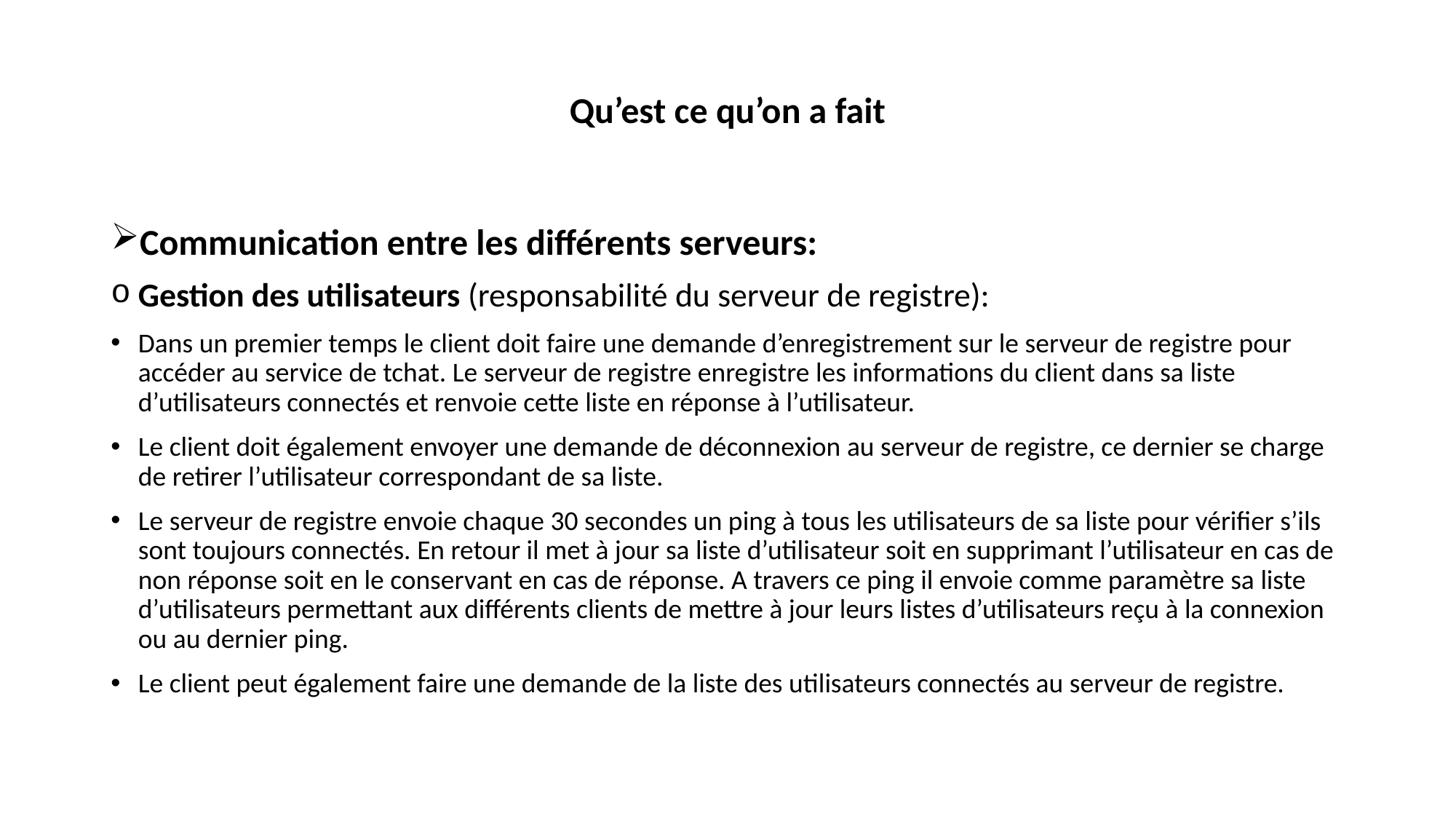

Qu’est ce qu’on a fait
Communication entre les différents serveurs:
Gestion des utilisateurs (responsabilité du serveur de registre):
Dans un premier temps le client doit faire une demande d’enregistrement sur le serveur de registre pour accéder au service de tchat. Le serveur de registre enregistre les informations du client dans sa liste d’utilisateurs connectés et renvoie cette liste en réponse à l’utilisateur.
Le client doit également envoyer une demande de déconnexion au serveur de registre, ce dernier se charge de retirer l’utilisateur correspondant de sa liste.
Le serveur de registre envoie chaque 30 secondes un ping à tous les utilisateurs de sa liste pour vérifier s’ils sont toujours connectés. En retour il met à jour sa liste d’utilisateur soit en supprimant l’utilisateur en cas de non réponse soit en le conservant en cas de réponse. A travers ce ping il envoie comme paramètre sa liste d’utilisateurs permettant aux différents clients de mettre à jour leurs listes d’utilisateurs reçu à la connexion ou au dernier ping.
Le client peut également faire une demande de la liste des utilisateurs connectés au serveur de registre.